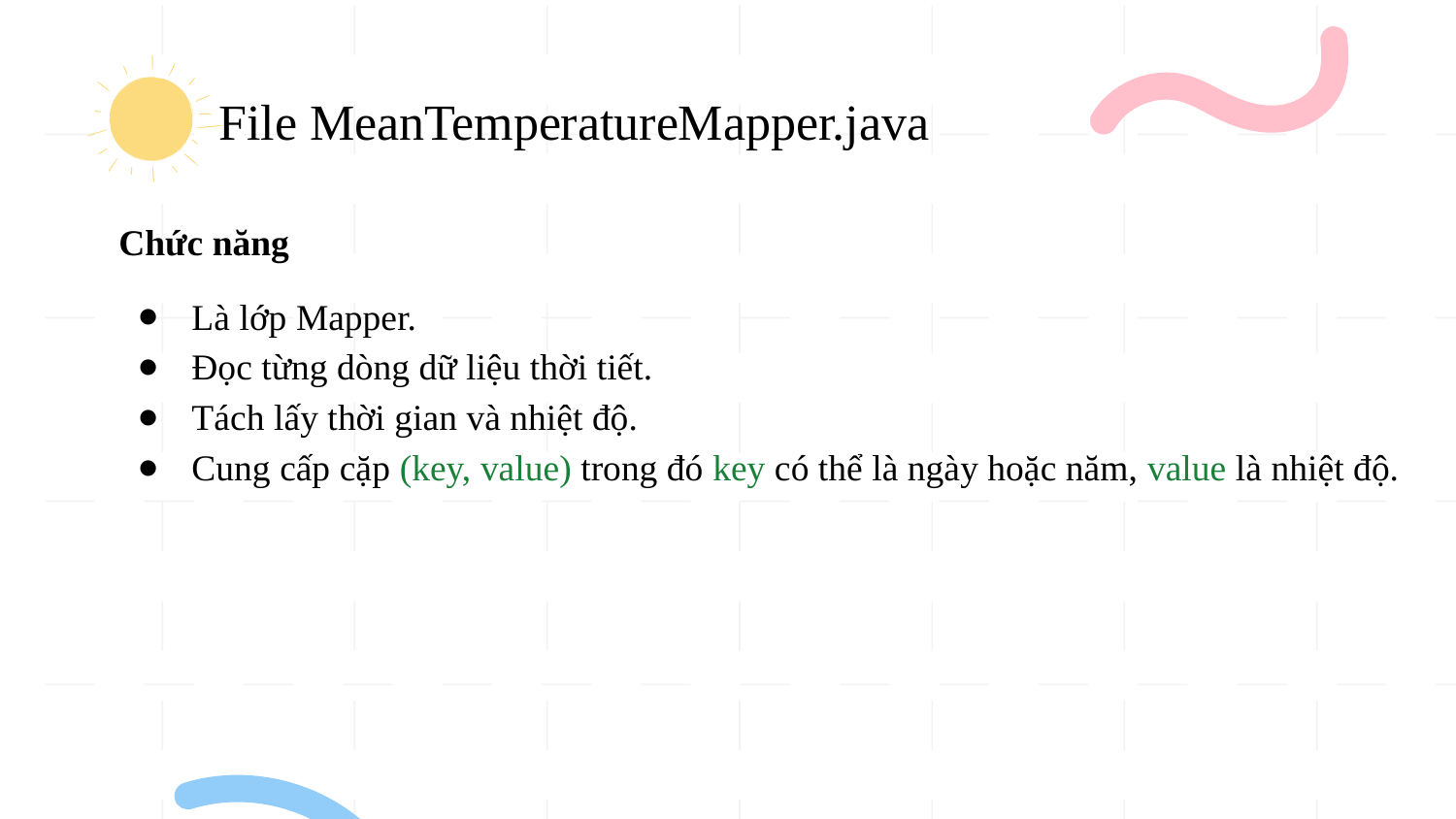

# File MeanTemperatureMapper.java
Chức năng
Là lớp Mapper.
Đọc từng dòng dữ liệu thời tiết.
Tách lấy thời gian và nhiệt độ.
Cung cấp cặp (key, value) trong đó key có thể là ngày hoặc năm, value là nhiệt độ.